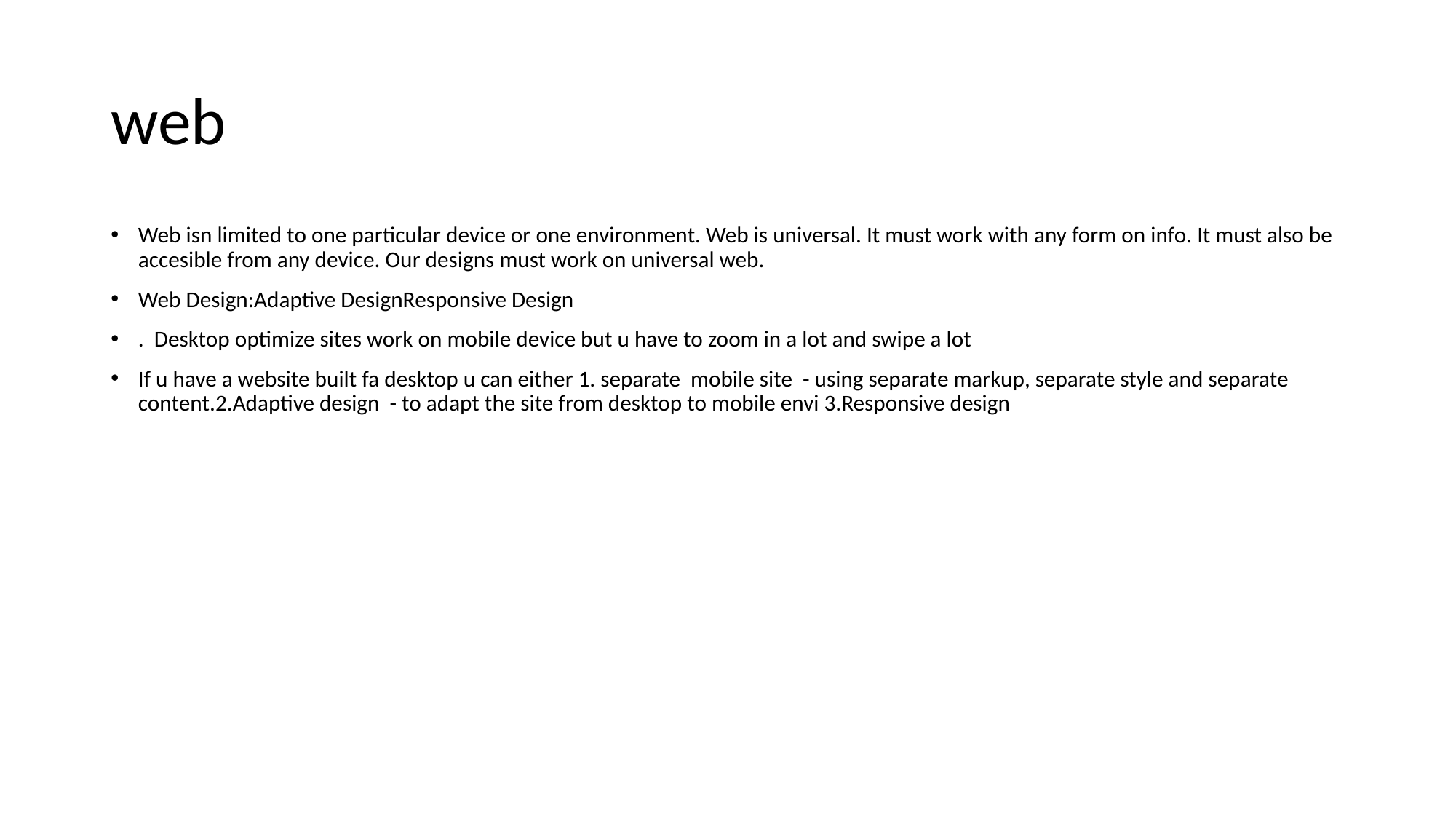

# web
Web isn limited to one particular device or one environment. Web is universal. It must work with any form on info. It must also be accesible from any device. Our designs must work on universal web.
Web Design:Adaptive DesignResponsive Design
.  Desktop optimize sites work on mobile device but u have to zoom in a lot and swipe a lot
If u have a website built fa desktop u can either 1. separate  mobile site  - using separate markup, separate style and separate content.2.Adaptive design  - to adapt the site from desktop to mobile envi 3.Responsive design